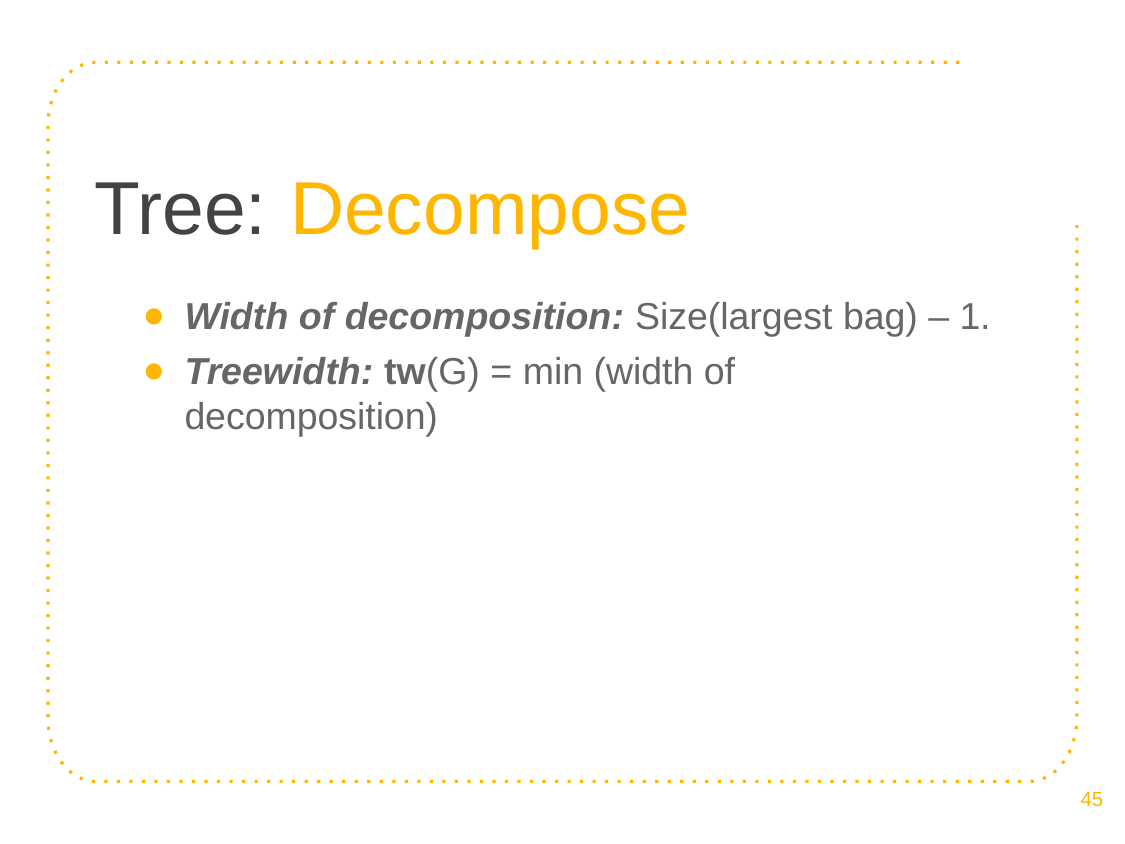

# Tree: Decompose
Width of decomposition: Size(largest bag) – 1.
Treewidth: tw(G) = min (width of decomposition)
45